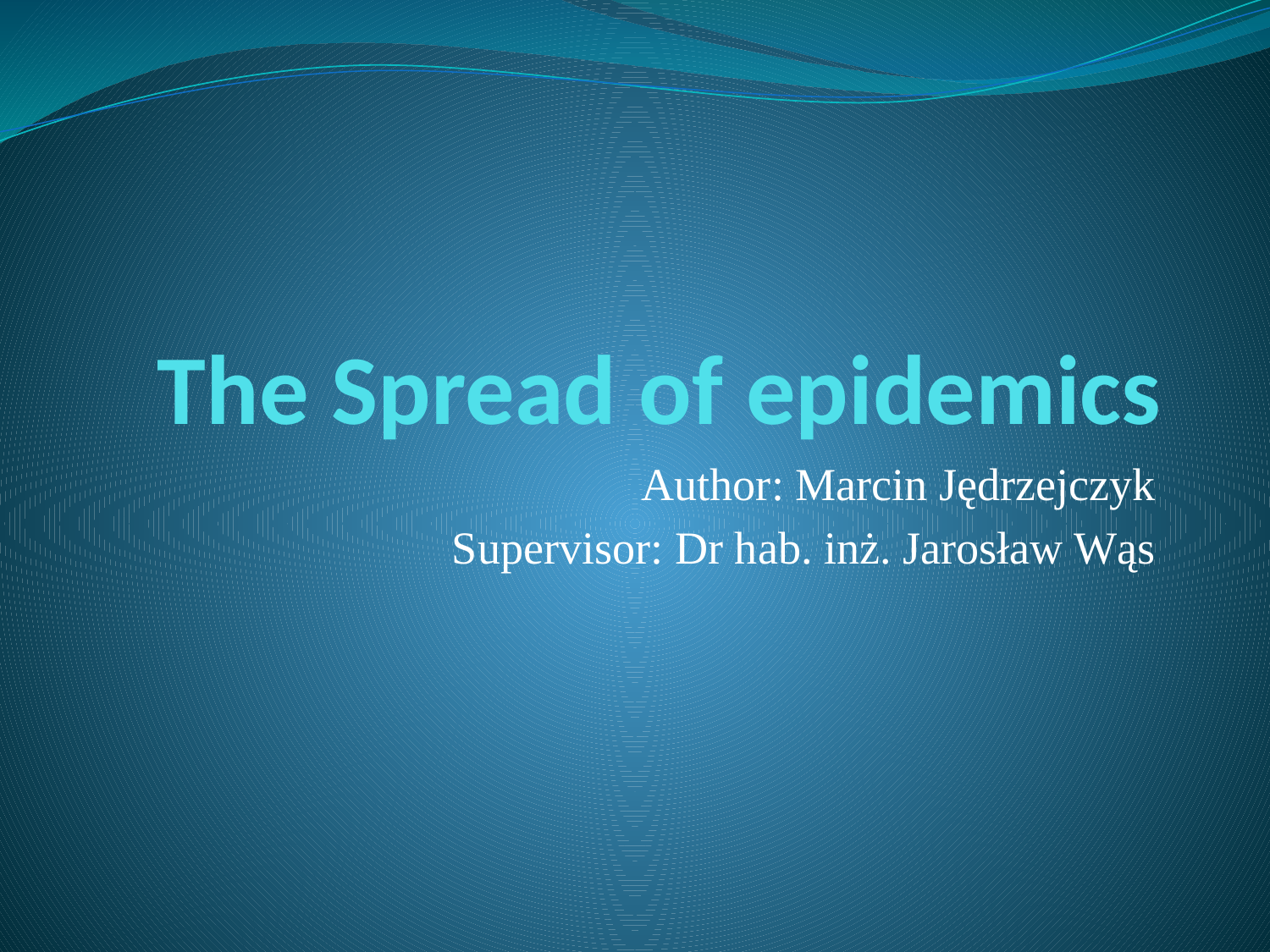

# The Spread of epidemics
Author: Marcin Jędrzejczyk
Supervisor: Dr hab. inż. Jarosław Wąs